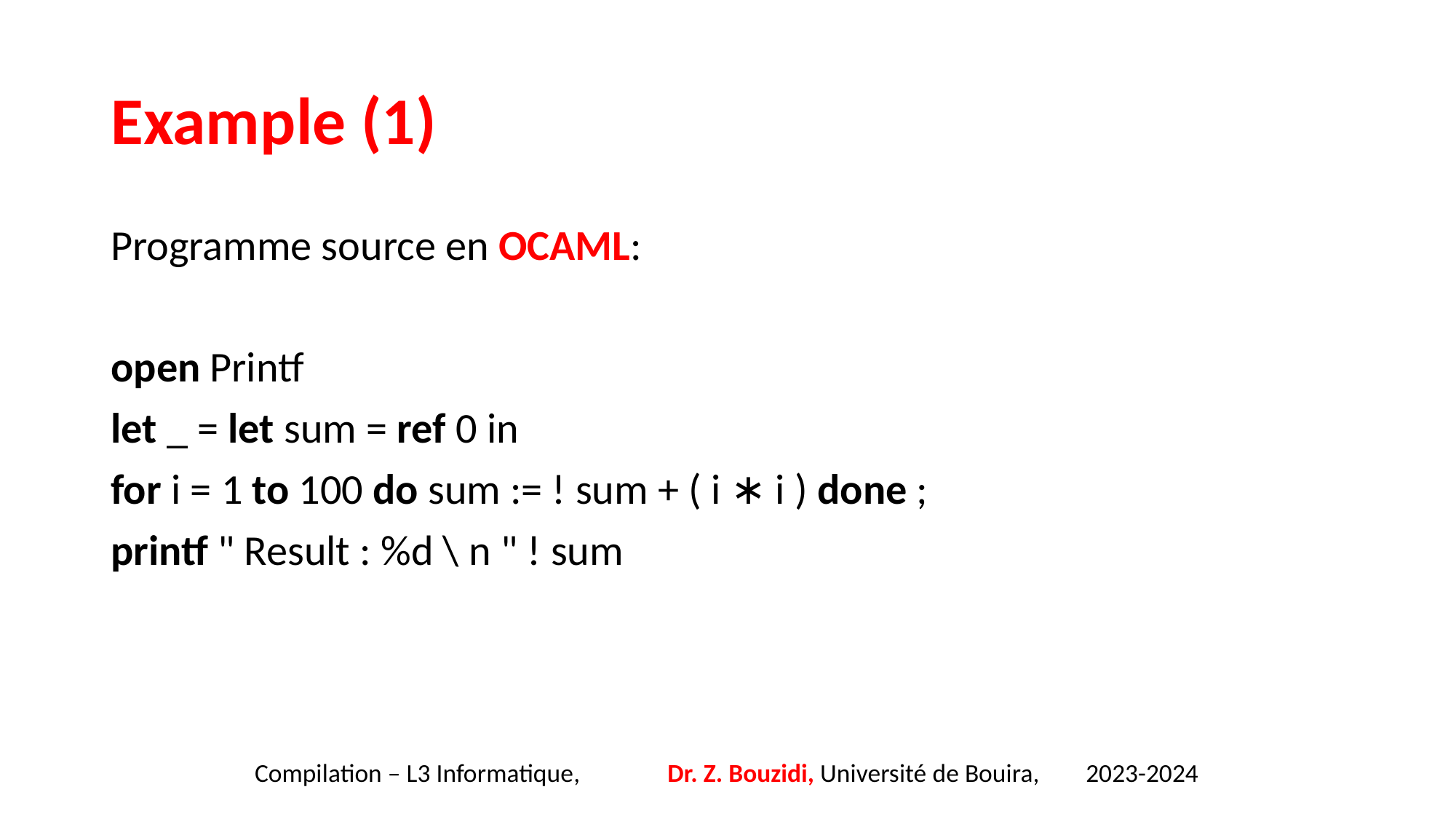

# Example (1)
Programme source en OCAML:

open Printf
let _ = let sum = ref 0 in
for i = 1 to 100 do sum := ! sum + ( i ∗ i ) done ;
printf " Result : %d \ n " ! sum
Compilation – L3 Informatique,               Dr. Z. Bouzidi, Université de Bouira,        2023-2024